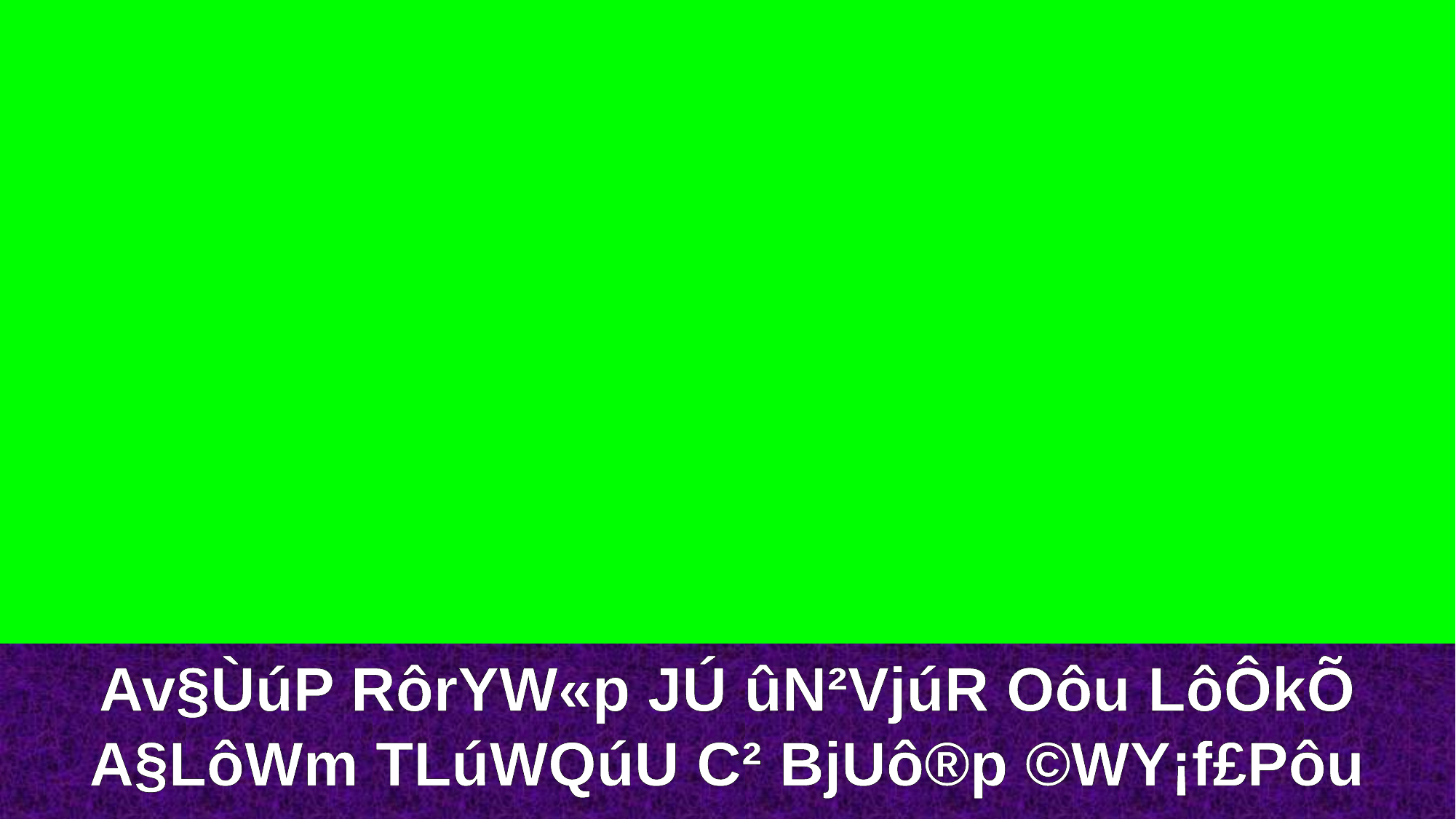

Av§ÙúP RôrYW«p JÚ ûN²VjúR Oôu LôÔkÕ A§LôWm TLúWQúU C² BjUô®p ©WY¡f£Pôu